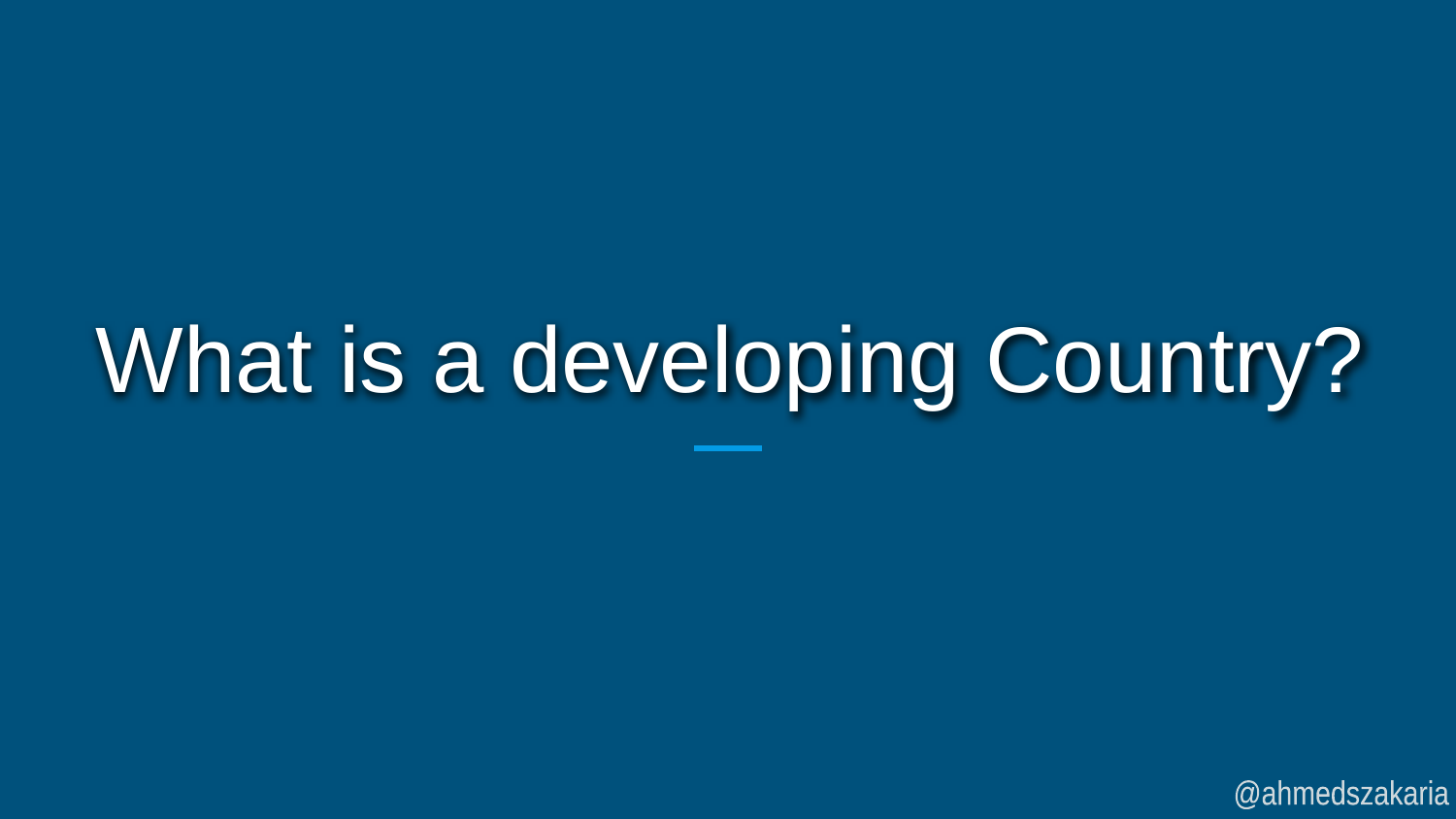

# What is a developing Country?
@ahmedszakaria